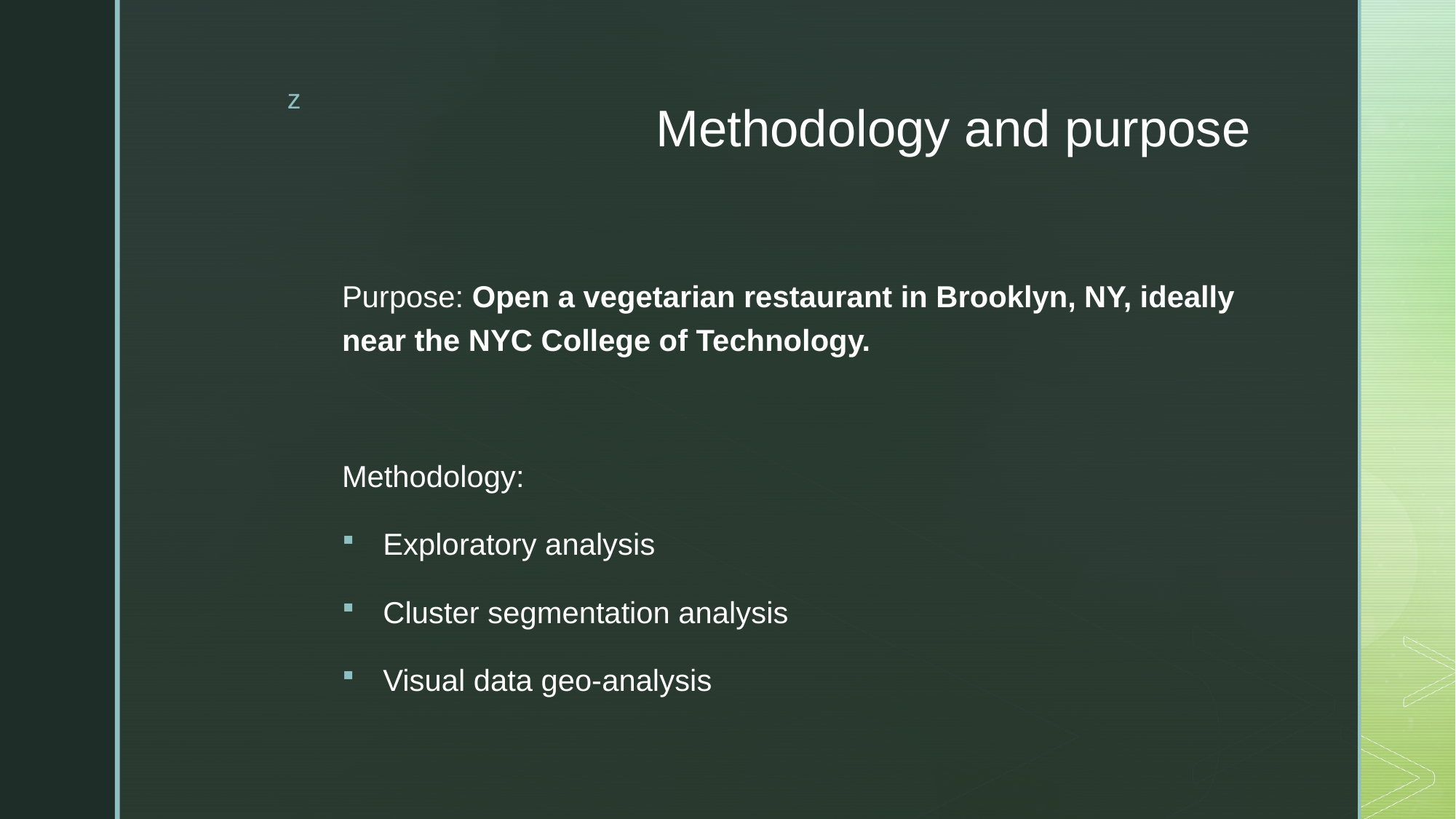

# Methodology and purpose
Purpose: Open a vegetarian restaurant in Brooklyn, NY, ideally near the NYC College of Technology.

Methodology:
Exploratory analysis
Cluster segmentation analysis
Visual data geo-analysis